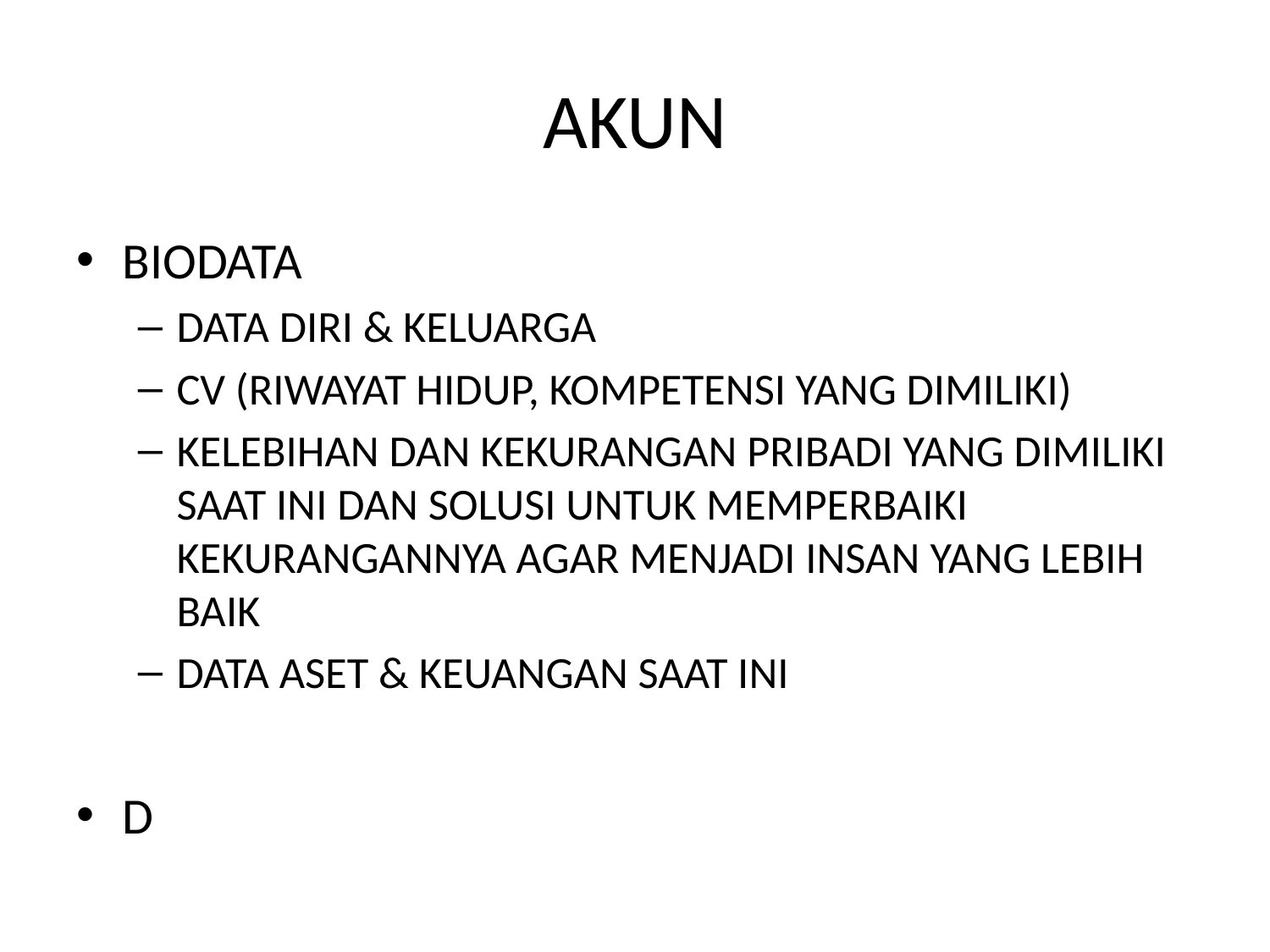

# AKUN
BIODATA
DATA DIRI & KELUARGA
CV (RIWAYAT HIDUP, KOMPETENSI YANG DIMILIKI)
KELEBIHAN DAN KEKURANGAN PRIBADI YANG DIMILIKI SAAT INI DAN SOLUSI UNTUK MEMPERBAIKI KEKURANGANNYA AGAR MENJADI INSAN YANG LEBIH BAIK
DATA ASET & KEUANGAN SAAT INI

D